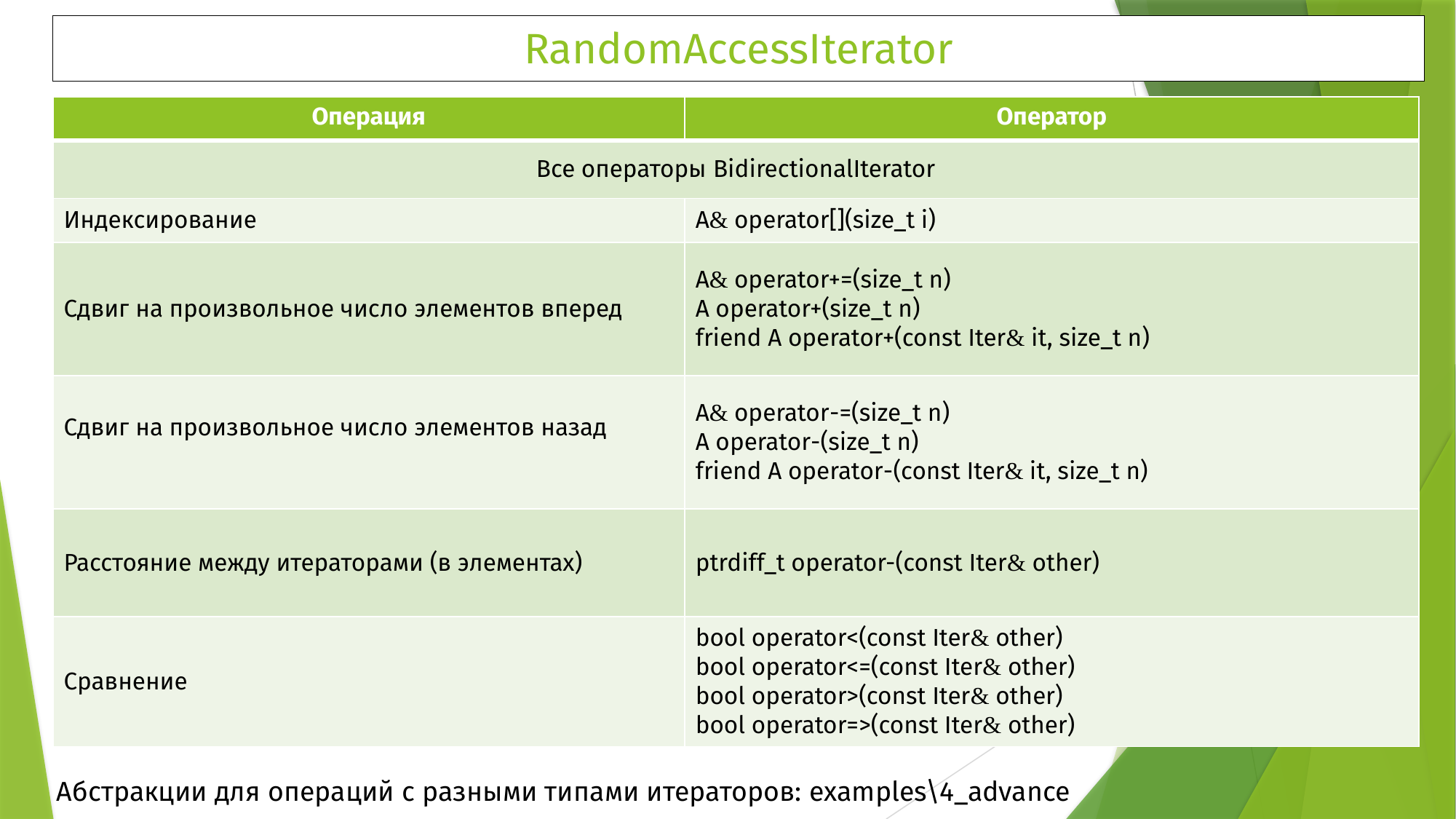

RandomAccessIterator
| Операция | Оператор |
| --- | --- |
| Все операторы BidirectionalIterator |  |
| Индексирование | A& operator[](size\_t i) |
| Сдвиг на произвольное число элементов вперед | A& operator+=(size\_t n) A operator+(size\_t n) friend A operator+(const Iter& it, size\_t n) |
| Сдвиг на произвольное число элементов назад | A& operator-=(size\_t n) A operator-(size\_t n) friend A operator-(const Iter& it, size\_t n) |
| Расстояние между итераторами (в элементах) | ptrdiff\_t operator-(const Iter& other) |
| Сравнение | bool operator<(const Iter& other) bool operator<=(const Iter& other) bool operator>(const Iter& other) bool operator=>(const Iter& other) |
Абстракции для операций с разными типами итераторов: examples\4_advance